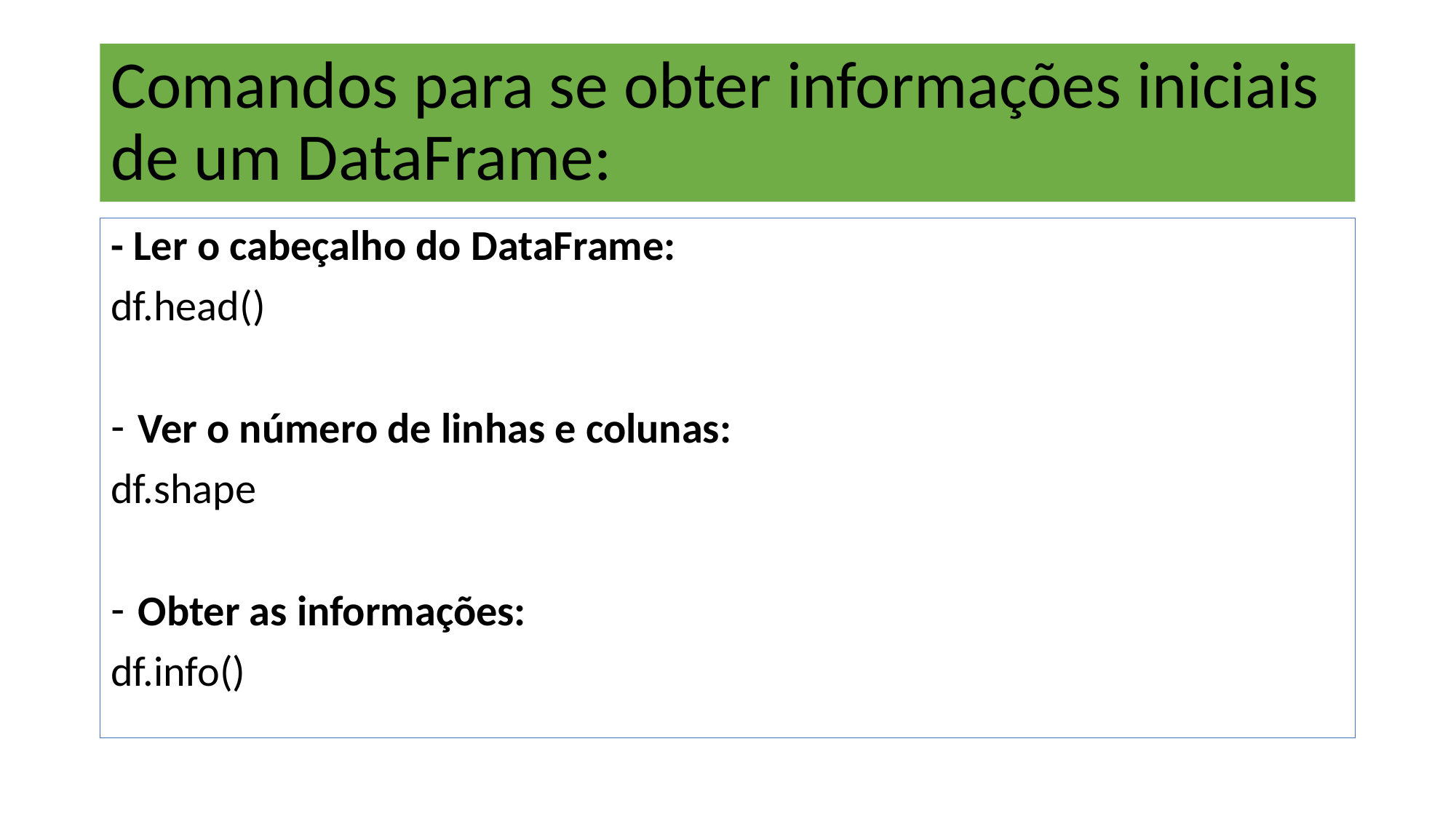

# Comandos para se obter informações iniciais de um DataFrame:
- Ler o cabeçalho do DataFrame:
df.head()

Ver o número de linhas e colunas:
df.shape

Obter as informações:
df.info()